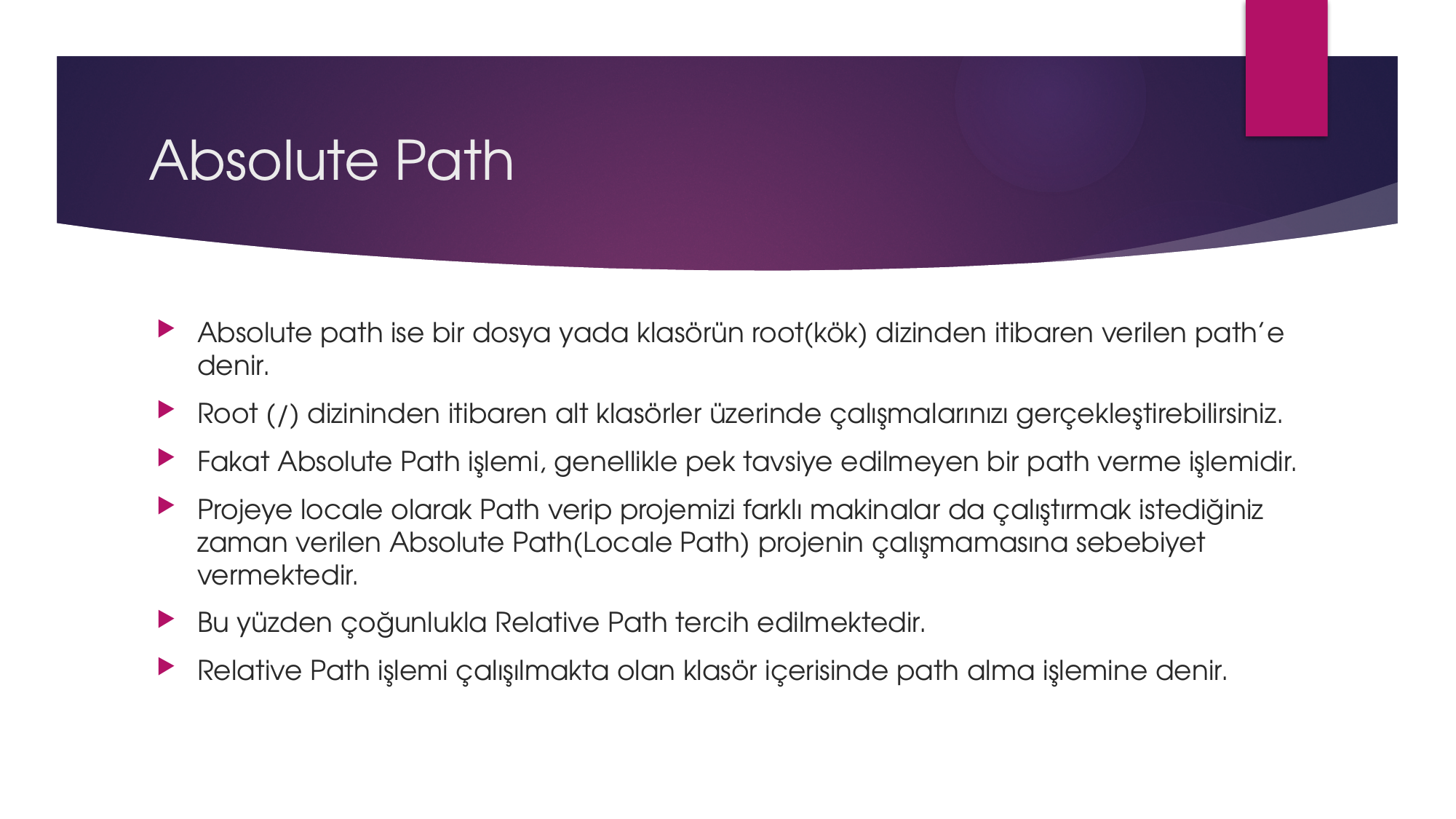

# Absolute Path
Absolute path ise bir dosya yada klasörün root(kök) dizinden itibaren verilen path’e denir.
Root (/) dizininden itibaren alt klasörler üzerinde çalışmalarınızı gerçekleştirebilirsiniz.
Fakat Absolute Path işlemi, genellikle pek tavsiye edilmeyen bir path verme işlemidir.
Projeye locale olarak Path verip projemizi farklı makinalar da çalıştırmak istediğiniz zaman verilen Absolute Path(Locale Path) projenin çalışmamasına sebebiyet vermektedir.
Bu yüzden çoğunlukla Relative Path tercih edilmektedir.
Relative Path işlemi çalışılmakta olan klasör içerisinde path alma işlemine denir.